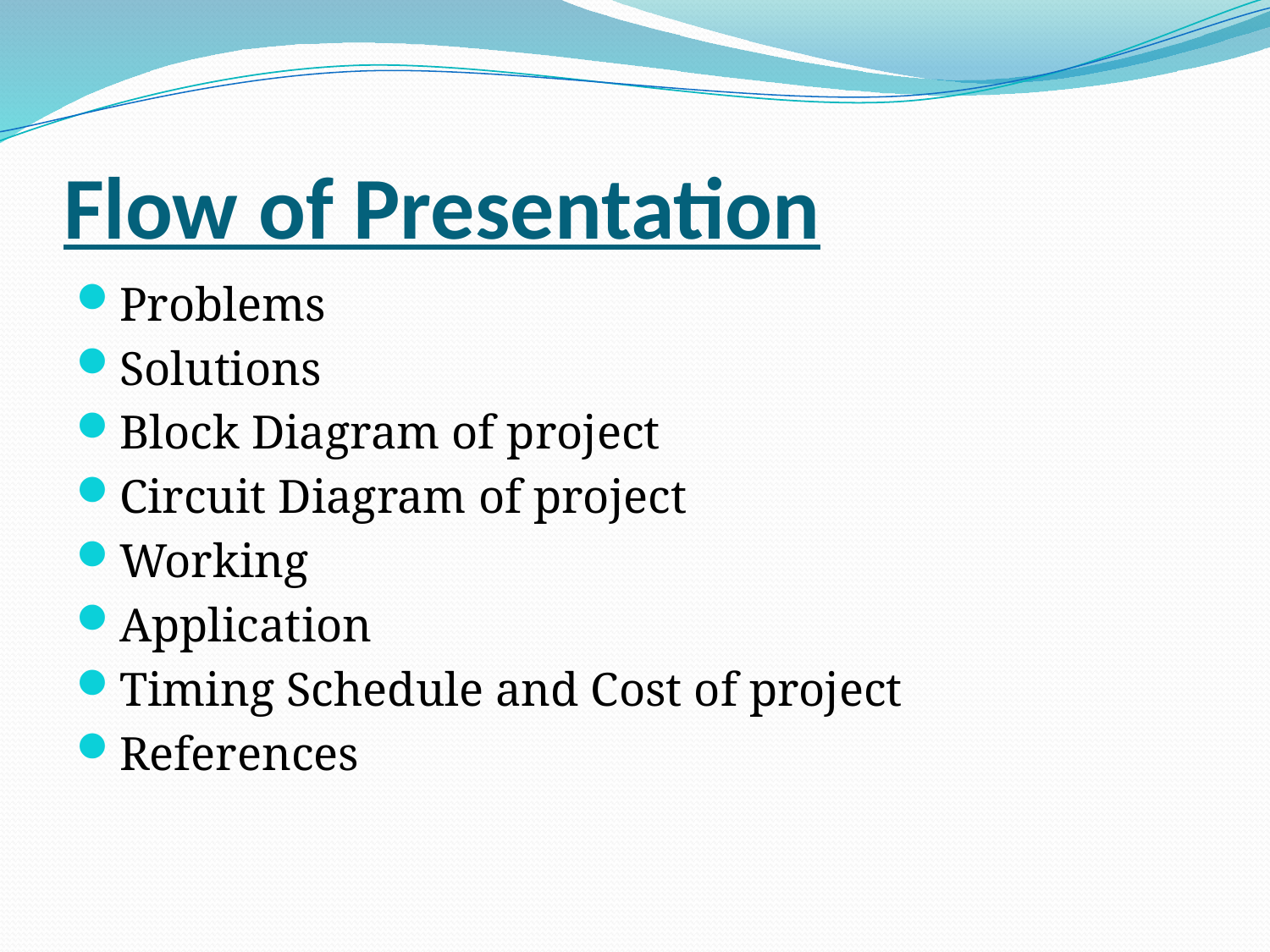

# Flow of Presentation
Problems
Solutions
Block Diagram of project
Circuit Diagram of project
Working
Application
Timing Schedule and Cost of project
References